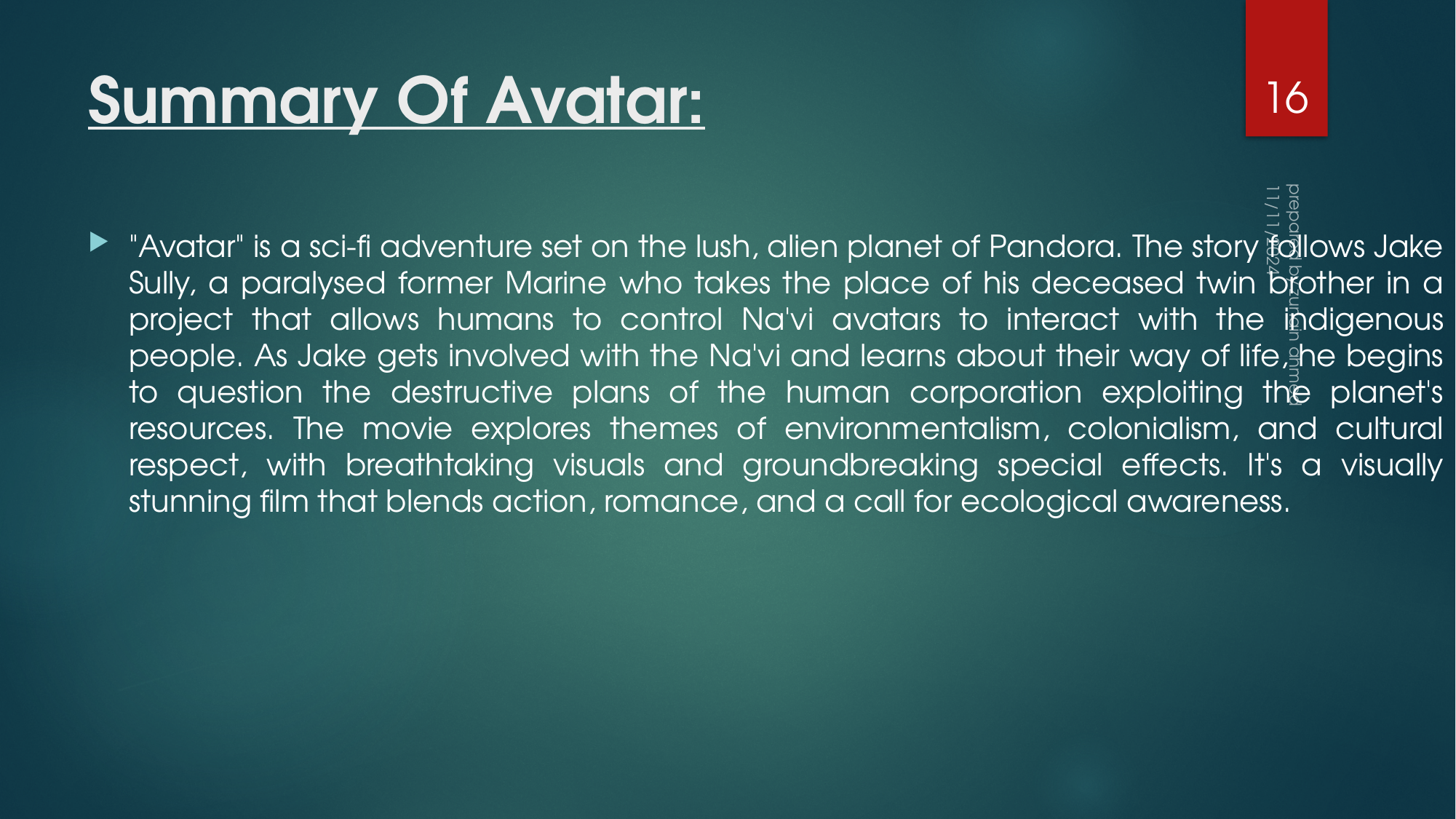

16
# Summary Of Avatar:
11/11/2024
"Avatar" is a sci-fi adventure set on the lush, alien planet of Pandora. The story follows Jake Sully, a paralysed former Marine who takes the place of his deceased twin brother in a project that allows humans to control Na'vi avatars to interact with the indigenous people. As Jake gets involved with the Na'vi and learns about their way of life, he begins to question the destructive plans of the human corporation exploiting the planet's resources. The movie explores themes of environmentalism, colonialism, and cultural respect, with breathtaking visuals and groundbreaking special effects. It's a visually stunning film that blends action, romance, and a call for ecological awareness.
prepared by zunain ahmed